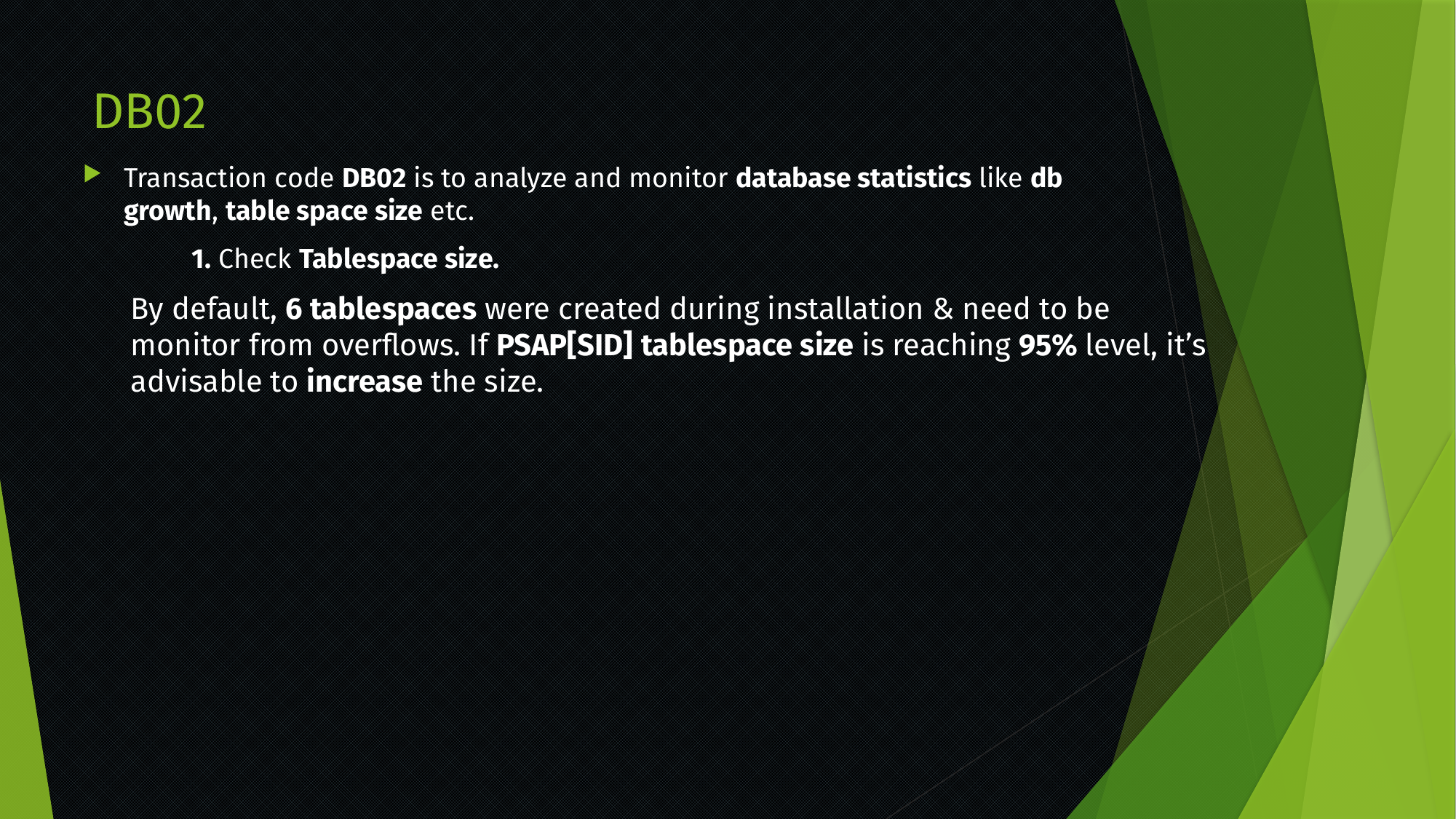

# DB02
Transaction code DB02 is to analyze and monitor database statistics like db growth, table space size etc.
 	1. Check Tablespace size.
By default, 6 tablespaces were created during installation & need to be monitor from overflows. If PSAP[SID] tablespace size is reaching 95% level, it’s advisable to increase the size.